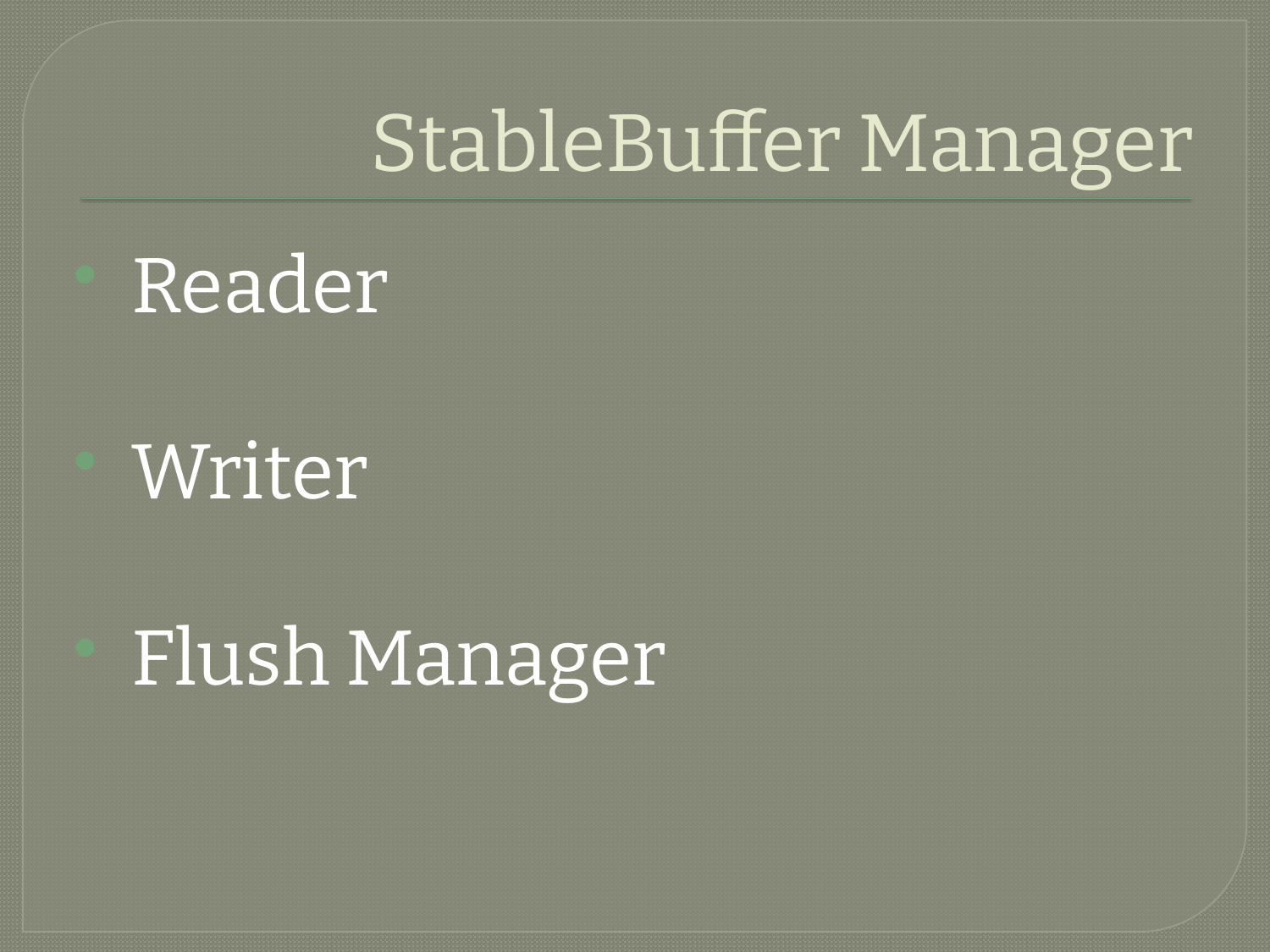

# StableBuffer Manager
 Reader

 Writer

 Flush Manager